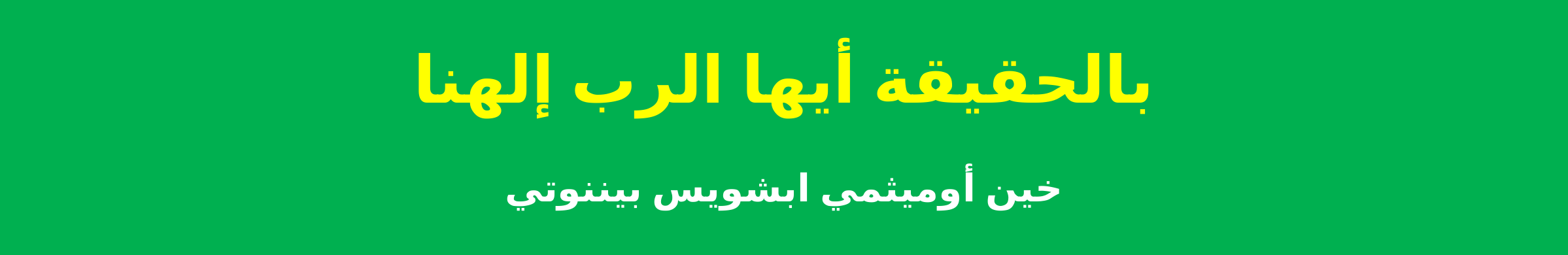

بالحقيقة أيها الرب إلهنا
خين أوميثمي ابشويس بيننوتي